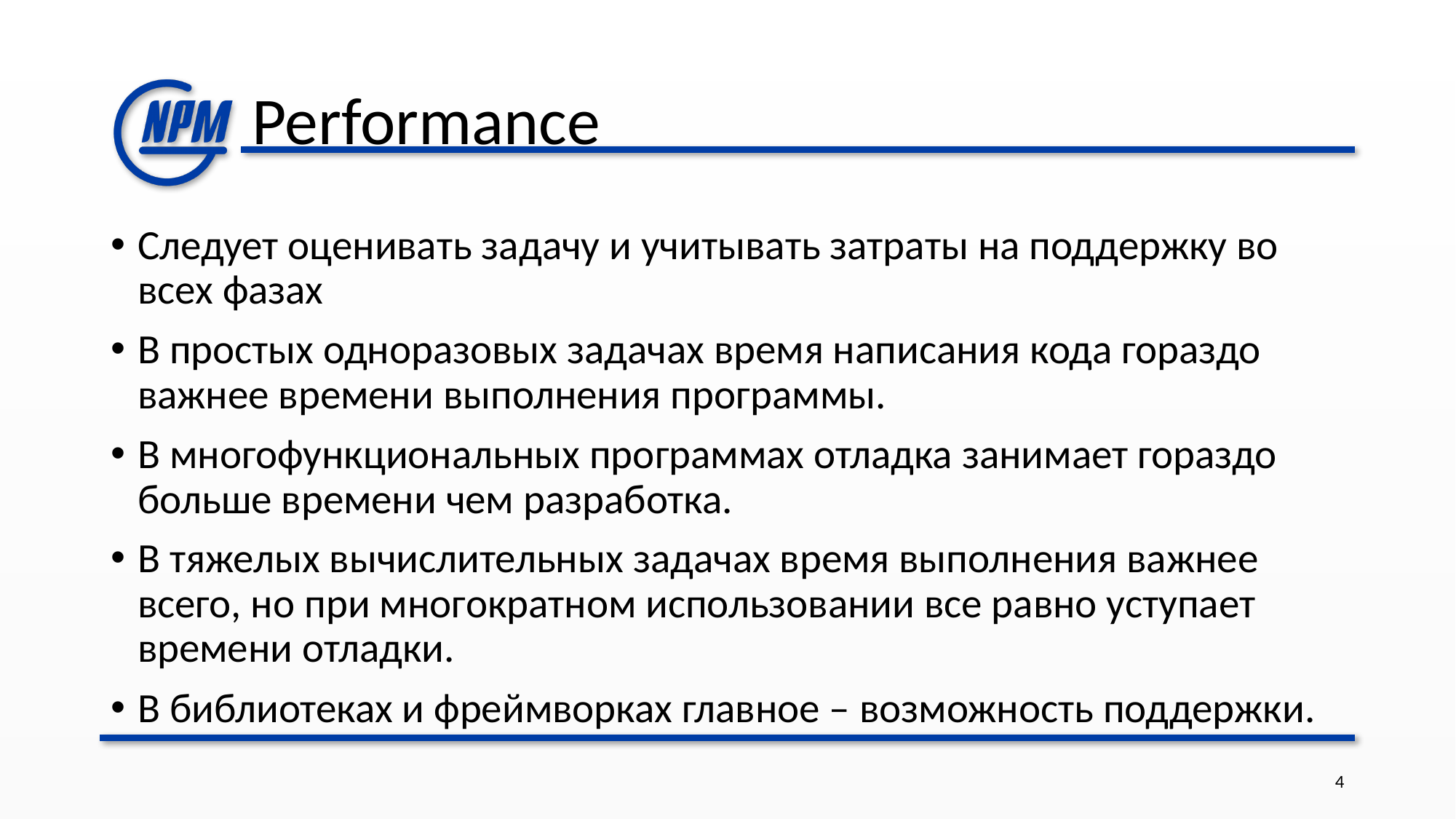

# Performance
Следует оценивать задачу и учитывать затраты на поддержку во всех фазах
В простых одноразовых задачах время написания кода гораздо важнее времени выполнения программы.
В многофункциональных программах отладка занимает гораздо больше времени чем разработка.
В тяжелых вычислительных задачах время выполнения важнее всего, но при многократном использовании все равно уступает времени отладки.
В библиотеках и фреймворках главное – возможность поддержки.

4